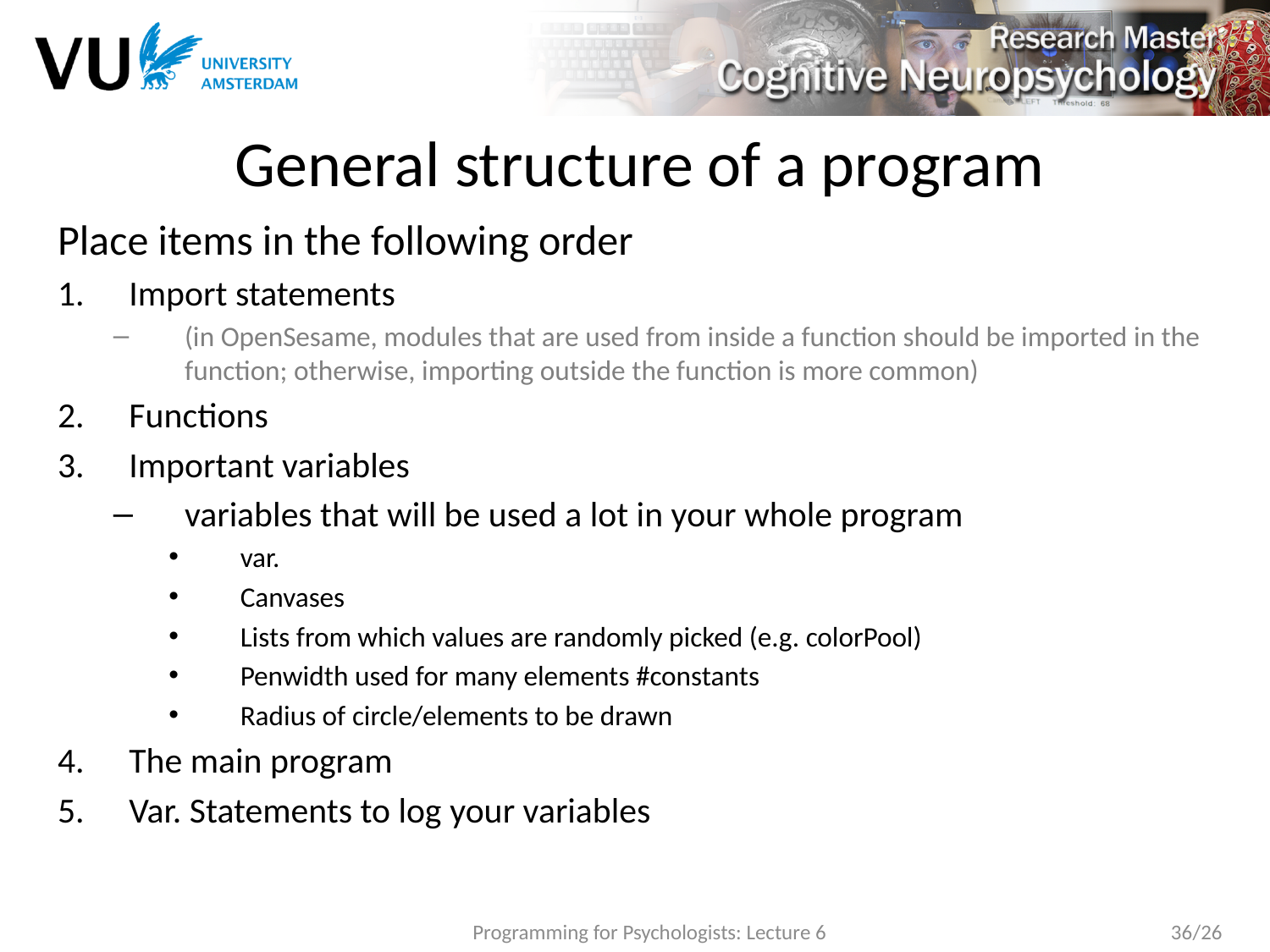

# General structure of a program
Place items in the following order
Import statements
(in OpenSesame, modules that are used from inside a function should be imported in the function; otherwise, importing outside the function is more common)
Functions
Important variables
variables that will be used a lot in your whole program
var.
Canvases
Lists from which values are randomly picked (e.g. colorPool)
Penwidth used for many elements #constants
Radius of circle/elements to be drawn
The main program
Var. Statements to log your variables
Programming for Psychologists: Lecture 6
36